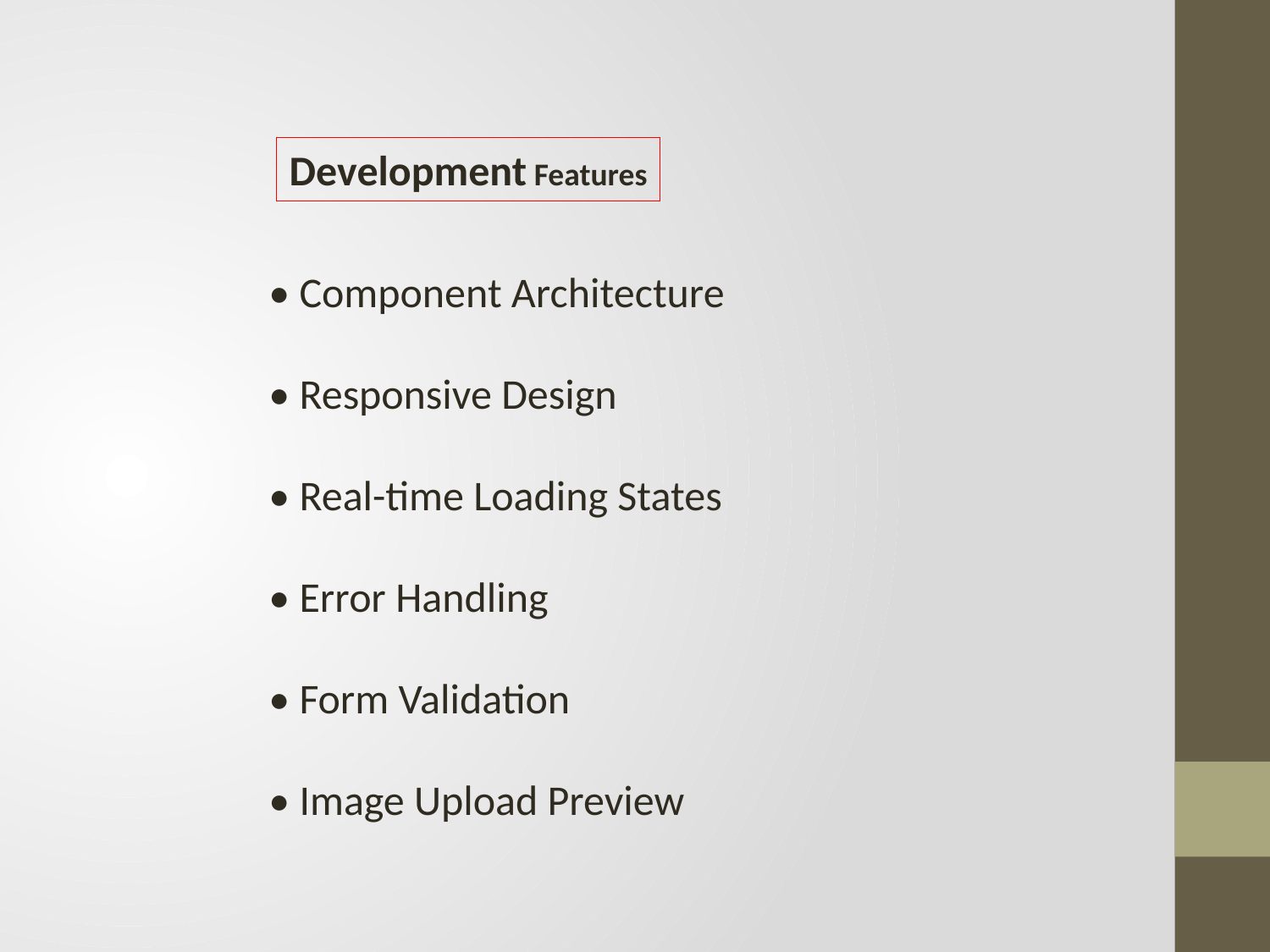

Development Features
• Component Architecture

• Responsive Design

• Real-time Loading States

• Error Handling

• Form Validation

• Image Upload Preview